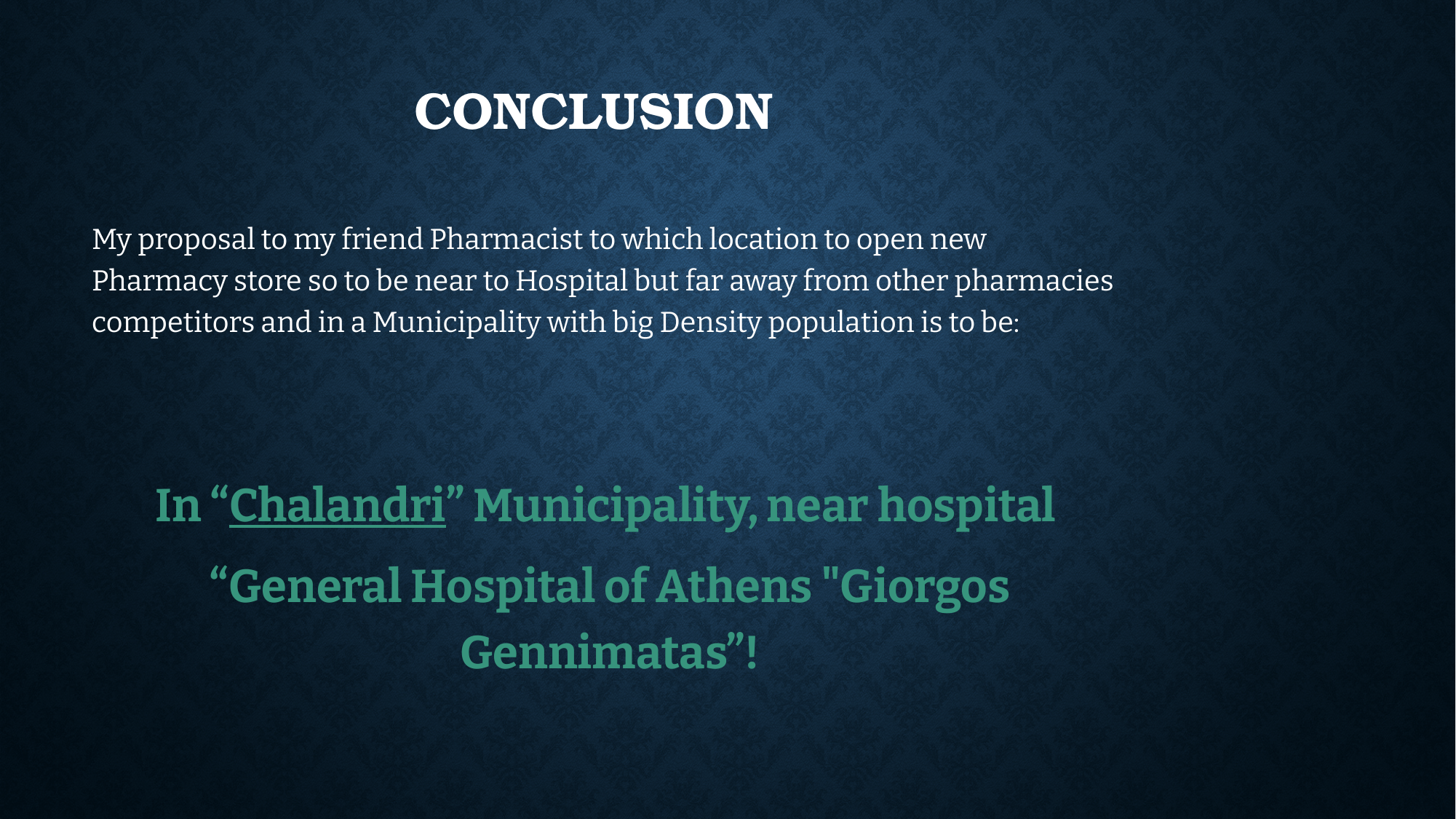

# Conclusion
My proposal to my friend Pharmacist to which location to open new Pharmacy store so to be near to Hospital but far away from other pharmacies competitors and in a Municipality with big Density population is to be:

In “Chalandri” Municipality, near hospital
“General Hospital of Athens "Giorgos Gennimatas”!